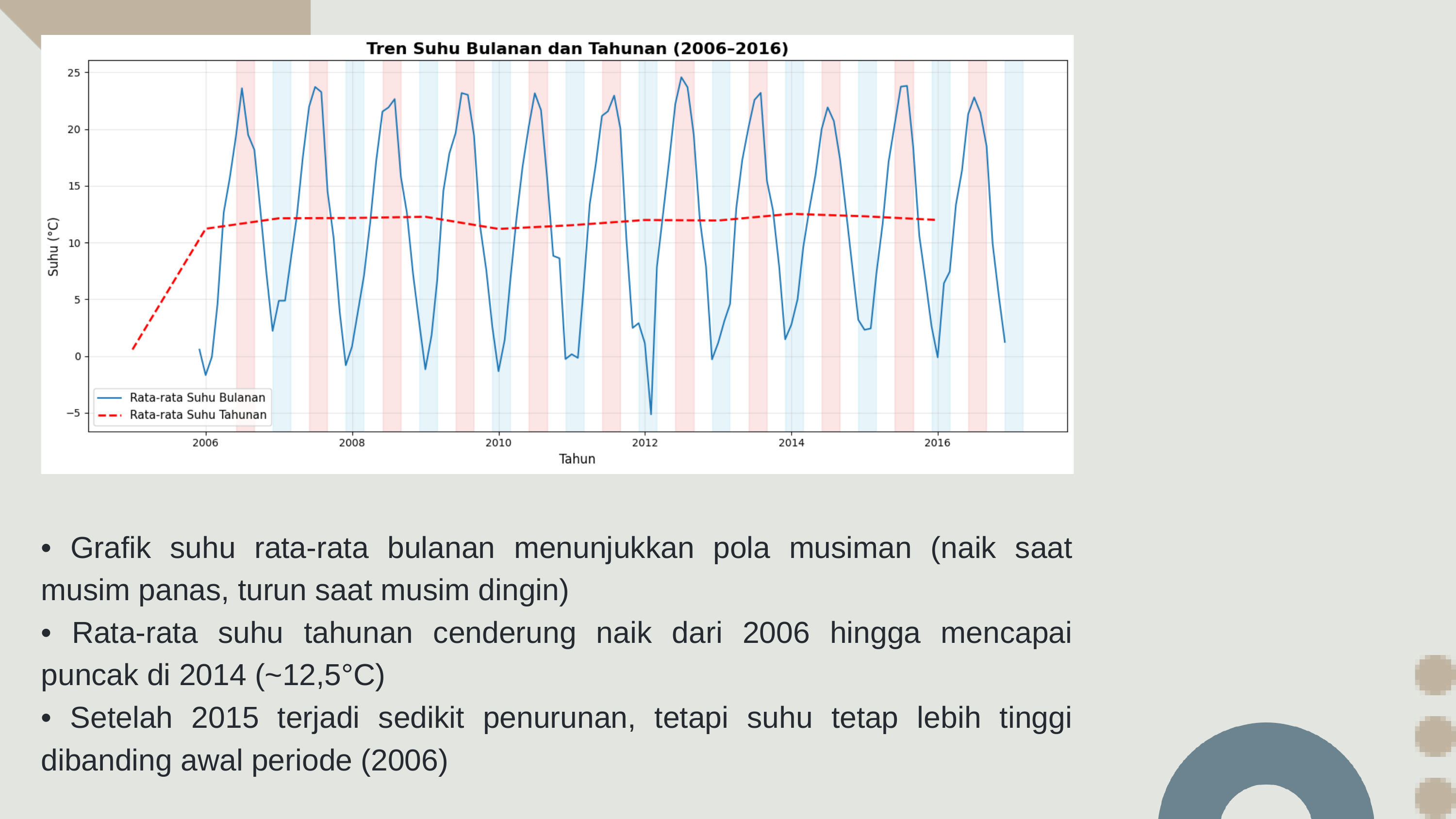

• Grafik suhu rata-rata bulanan menunjukkan pola musiman (naik saat musim panas, turun saat musim dingin)
• Rata-rata suhu tahunan cenderung naik dari 2006 hingga mencapai puncak di 2014 (~12,5°C)
• Setelah 2015 terjadi sedikit penurunan, tetapi suhu tetap lebih tinggi dibanding awal periode (2006)